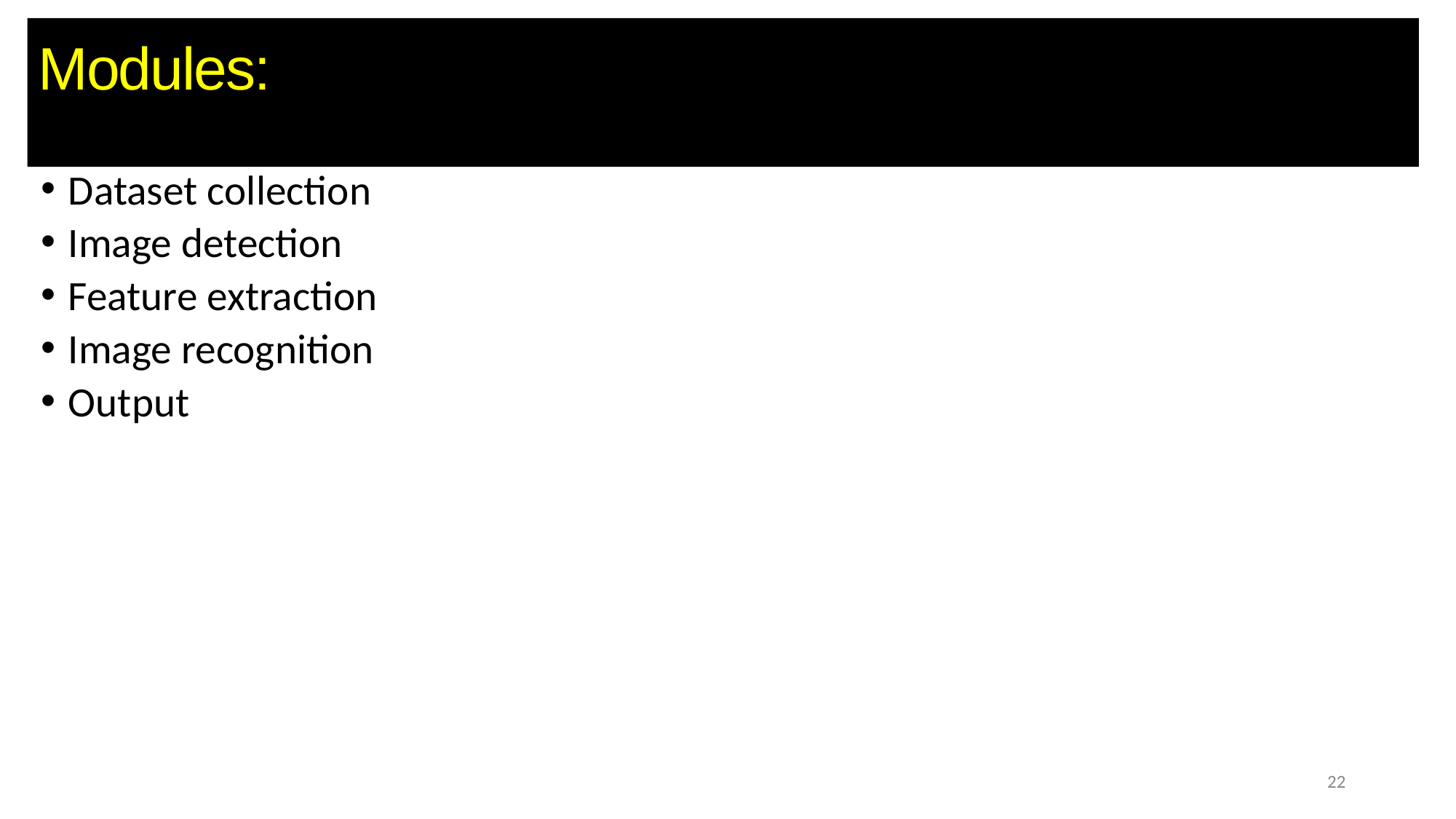

Dataset collection
Image detection
Feature extraction
Image recognition
Output

# Modules:

22